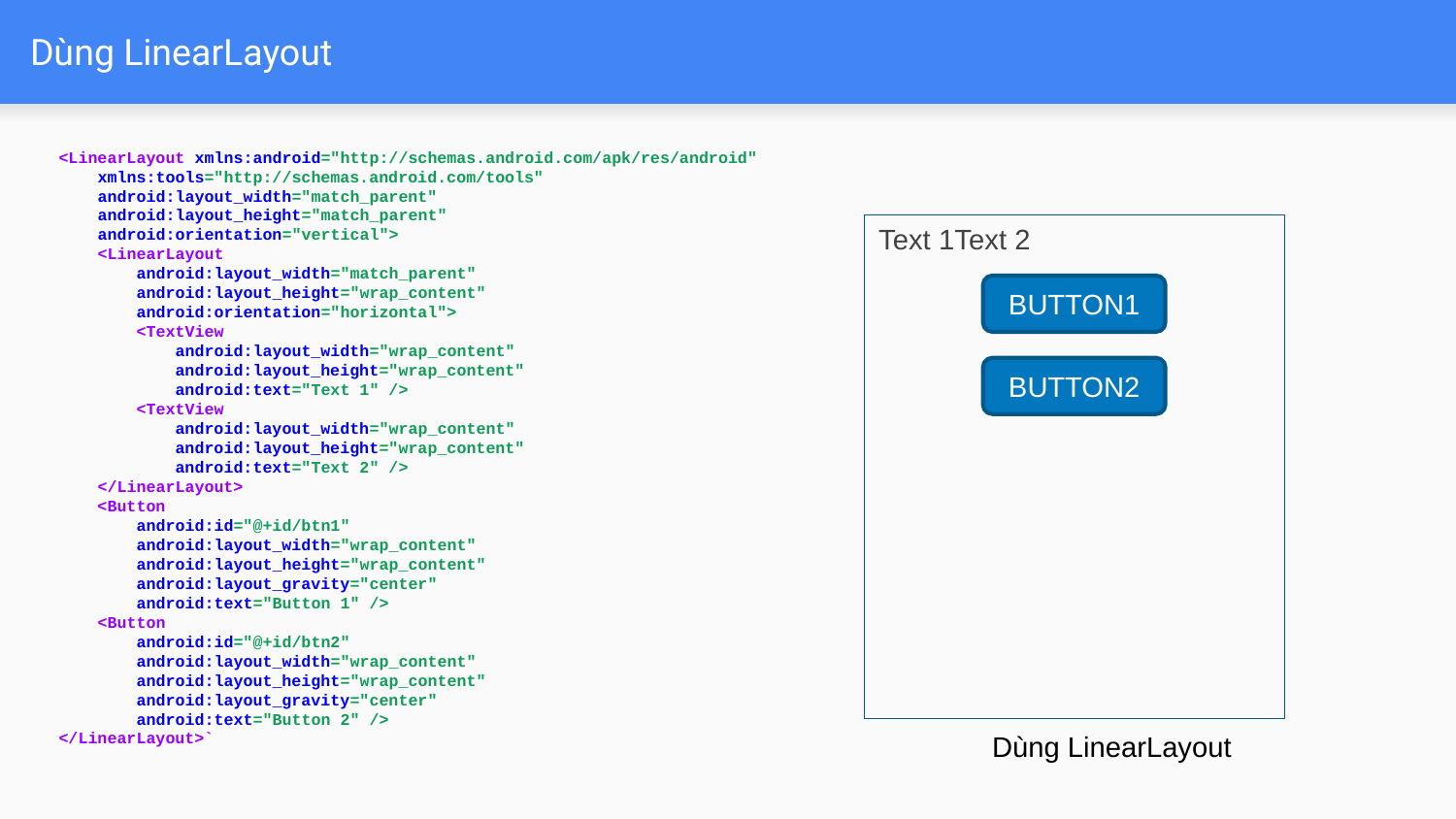

# Dùng LinearLayout
<LinearLayout xmlns:android="http://schemas.android.com/apk/res/android"
    xmlns:tools="http://schemas.android.com/tools"
    android:layout_width="match_parent"
    android:layout_height="match_parent"
    android:orientation="vertical">
    <LinearLayout
        android:layout_width="match_parent"
        android:layout_height="wrap_content"
        android:orientation="horizontal">
        <TextView
            android:layout_width="wrap_content"
            android:layout_height="wrap_content"
            android:text="Text 1" />
        <TextView
            android:layout_width="wrap_content"
            android:layout_height="wrap_content"
            android:text="Text 2" />
    </LinearLayout>
    <Button
        android:id="@+id/btn1"
        android:layout_width="wrap_content"
        android:layout_height="wrap_content"
        android:layout_gravity="center"
        android:text="Button 1" />
    <Button
        android:id="@+id/btn2"
        android:layout_width="wrap_content"
        android:layout_height="wrap_content"
        android:layout_gravity="center"
        android:text="Button 2" />
</LinearLayout>`

Text 1Text 2
BUTTON1
BUTTON2
Dùng LinearLayout